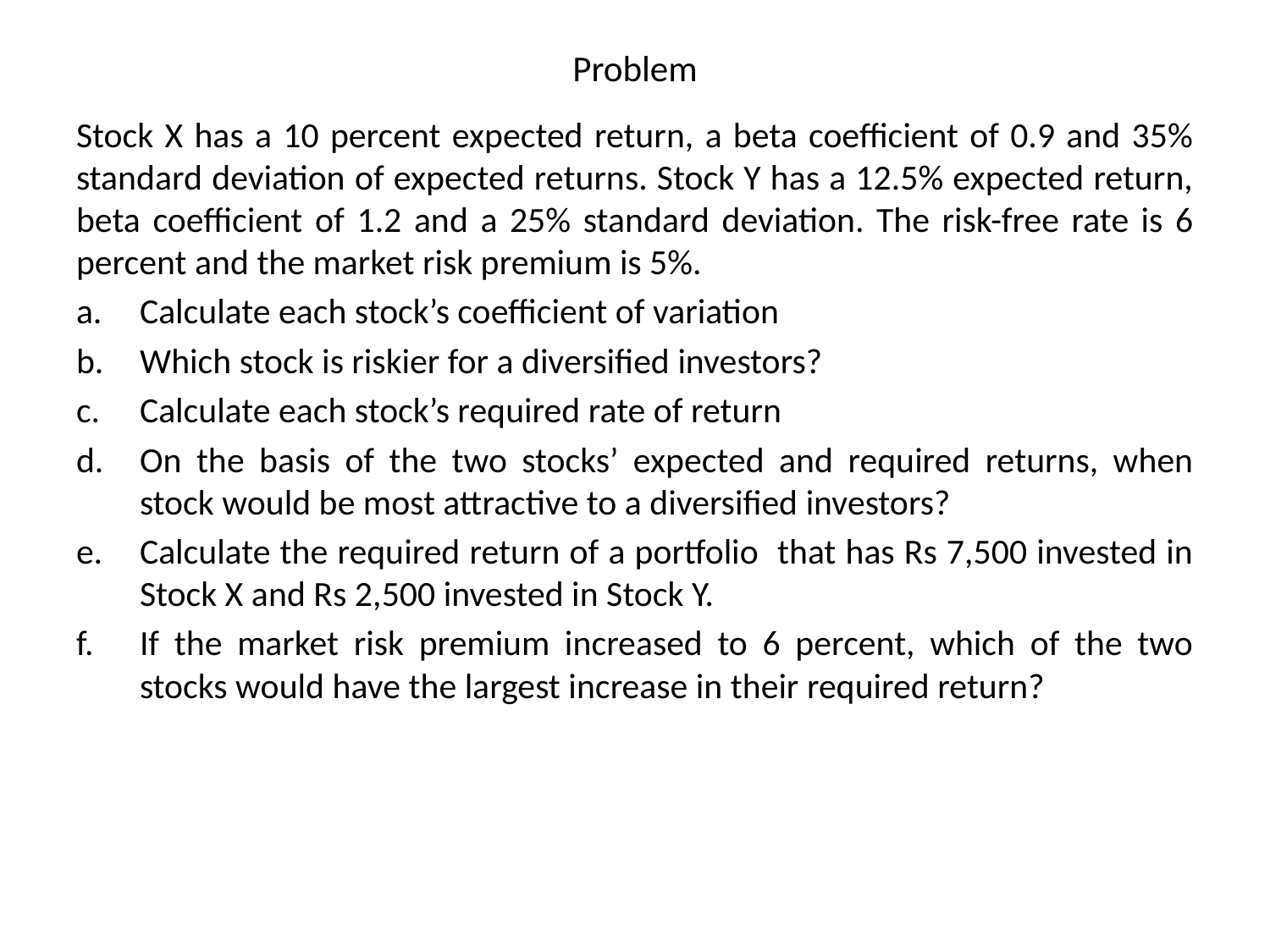

# Problem
Stock X has a 10 percent expected return, a beta coefficient of 0.9 and 35% standard deviation of expected returns. Stock Y has a 12.5% expected return, beta coefficient of 1.2 and a 25% standard deviation. The risk-free rate is 6 percent and the market risk premium is 5%.
Calculate each stock’s coefficient of variation
Which stock is riskier for a diversified investors?
Calculate each stock’s required rate of return
On the basis of the two stocks’ expected and required returns, when stock would be most attractive to a diversified investors?
Calculate the required return of a portfolio  that has Rs 7,500 invested in Stock X and Rs 2,500 invested in Stock Y.
If the market risk premium increased to 6 percent, which of the two stocks would have the largest increase in their required return?